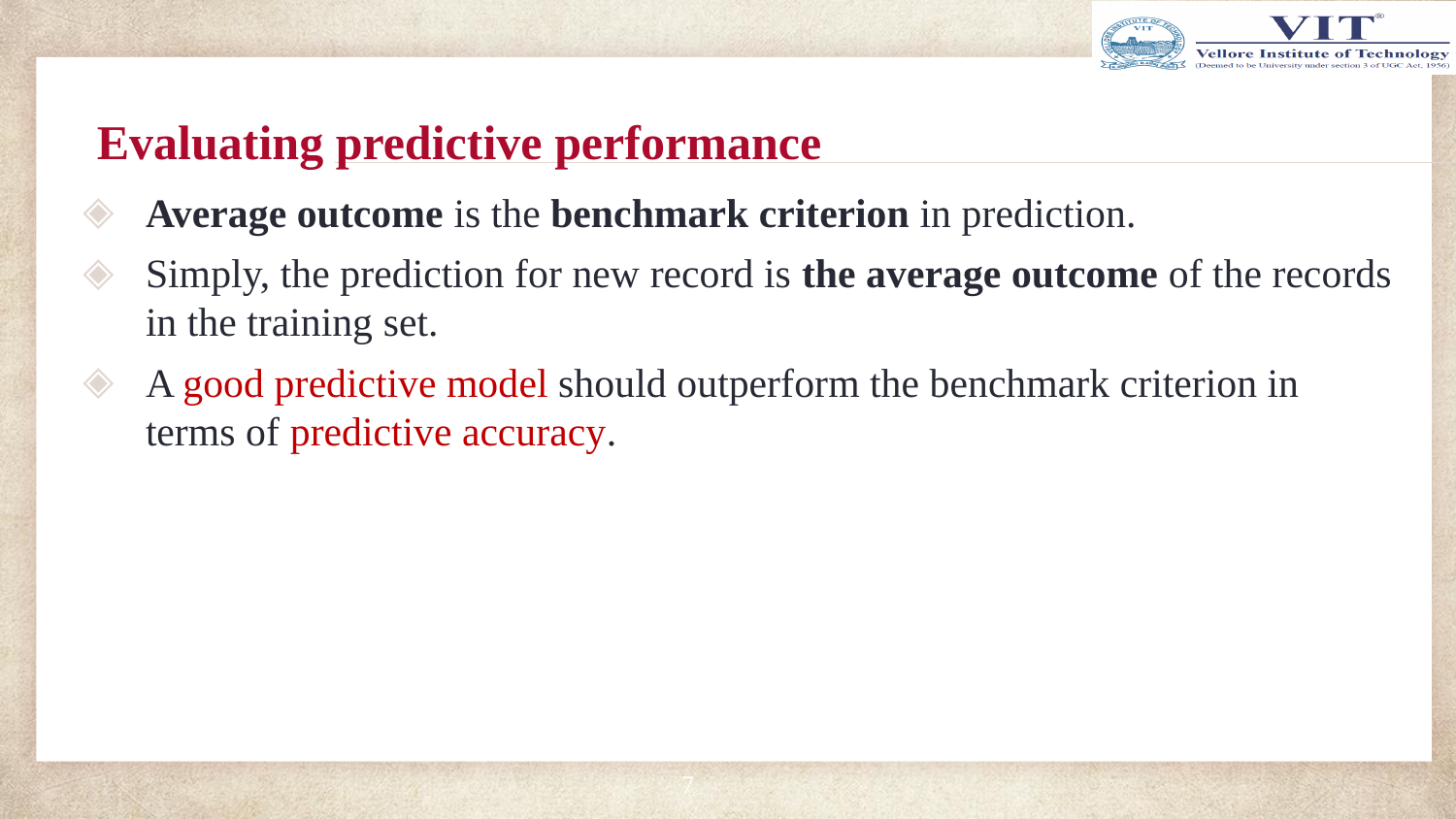

# Evaluating predictive performance
Average outcome is the benchmark criterion in prediction.
Simply, the prediction for new record is the average outcome of the records in the training set.
A good predictive model should outperform the benchmark criterion in terms of predictive accuracy.

7